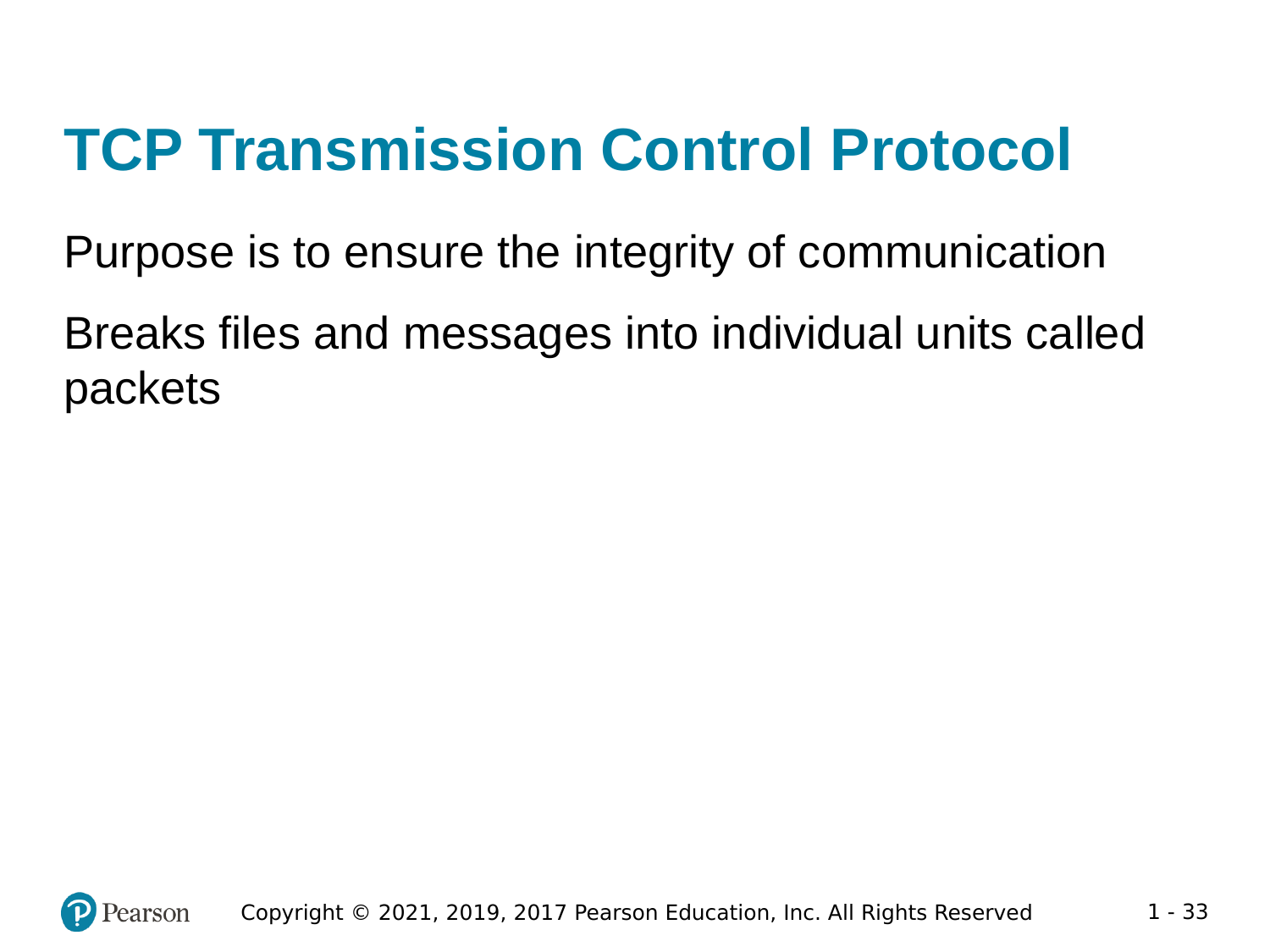

# TCP Transmission Control Protocol
Purpose is to ensure the integrity of communication
Breaks files and messages into individual units called packets